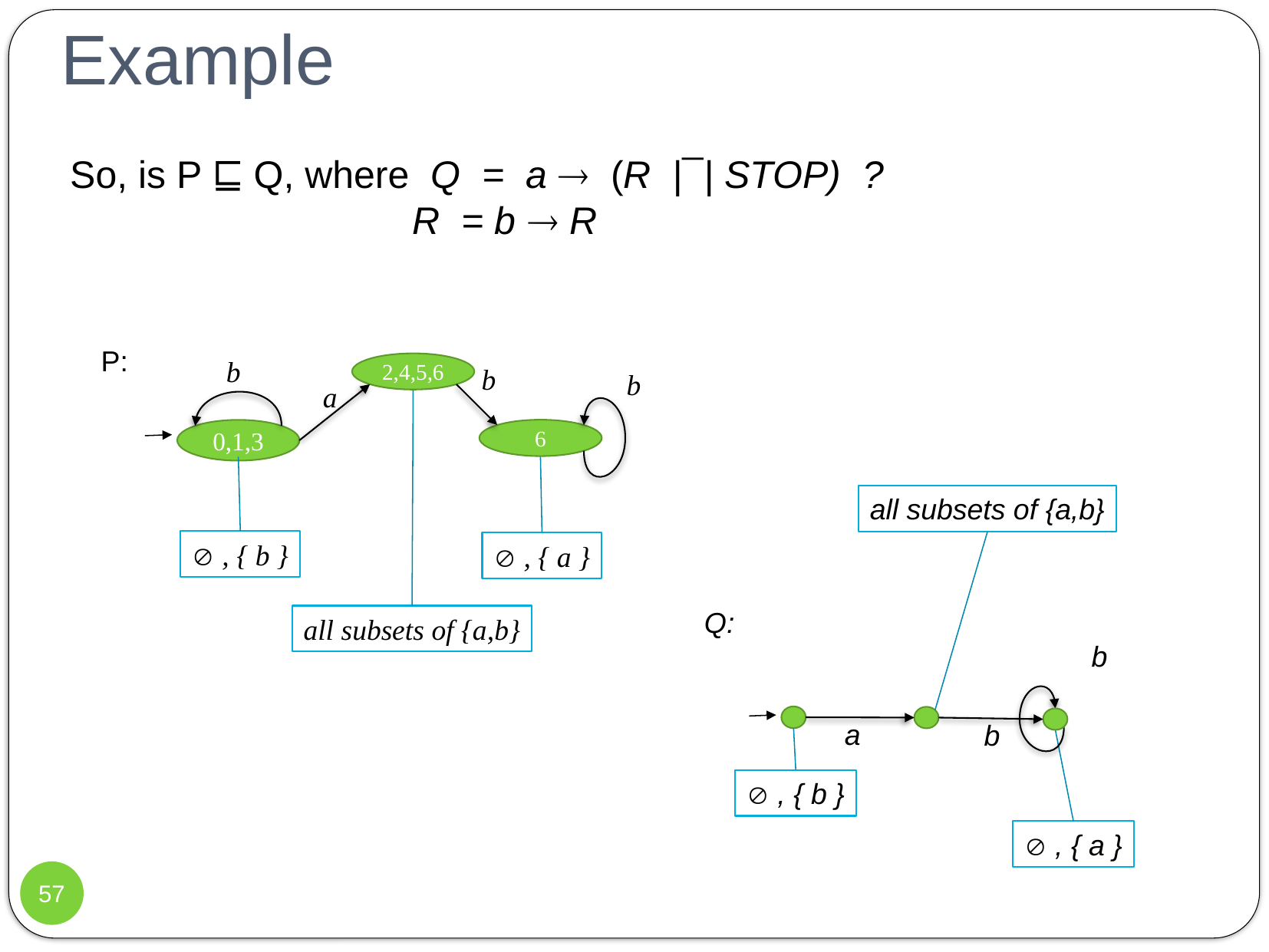

# Example
So, is P ⊑ Q, where  Q  =  a →  (R  |¯| STOP)  ?
                                R  = b → R
P:
b
2,4,5,6
b
b
a
6
0,1,3
all subsets of {a,b}
Q:
b

a
b
∅ , { b }
∅ , { a }
∅ , { b }
∅ , { a }
all subsets of {a,b}
57